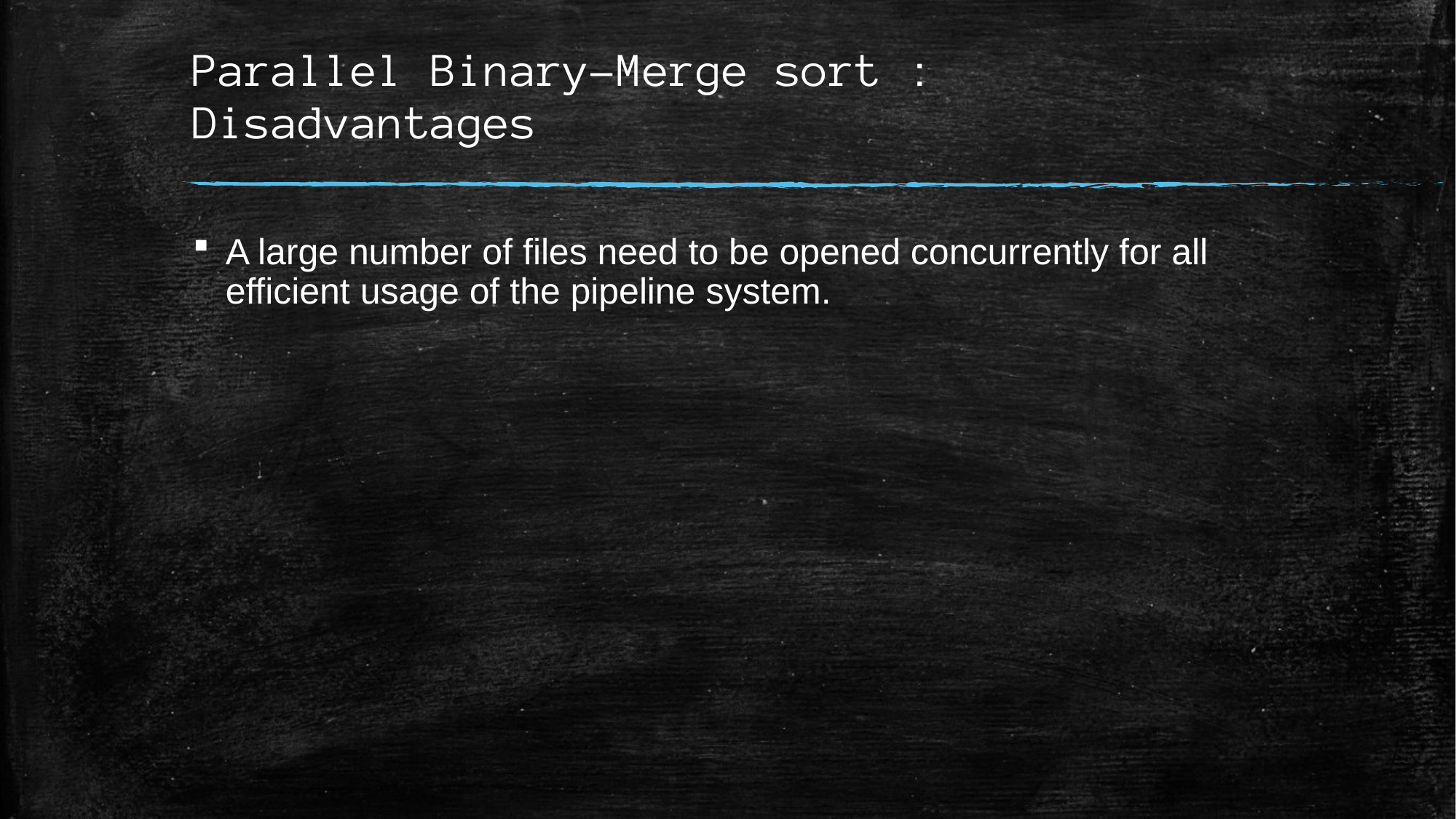

# Parallel Binary-Merge sort : Disadvantages
A large number of files need to be opened concurrently for all efficient usage of the pipeline system.